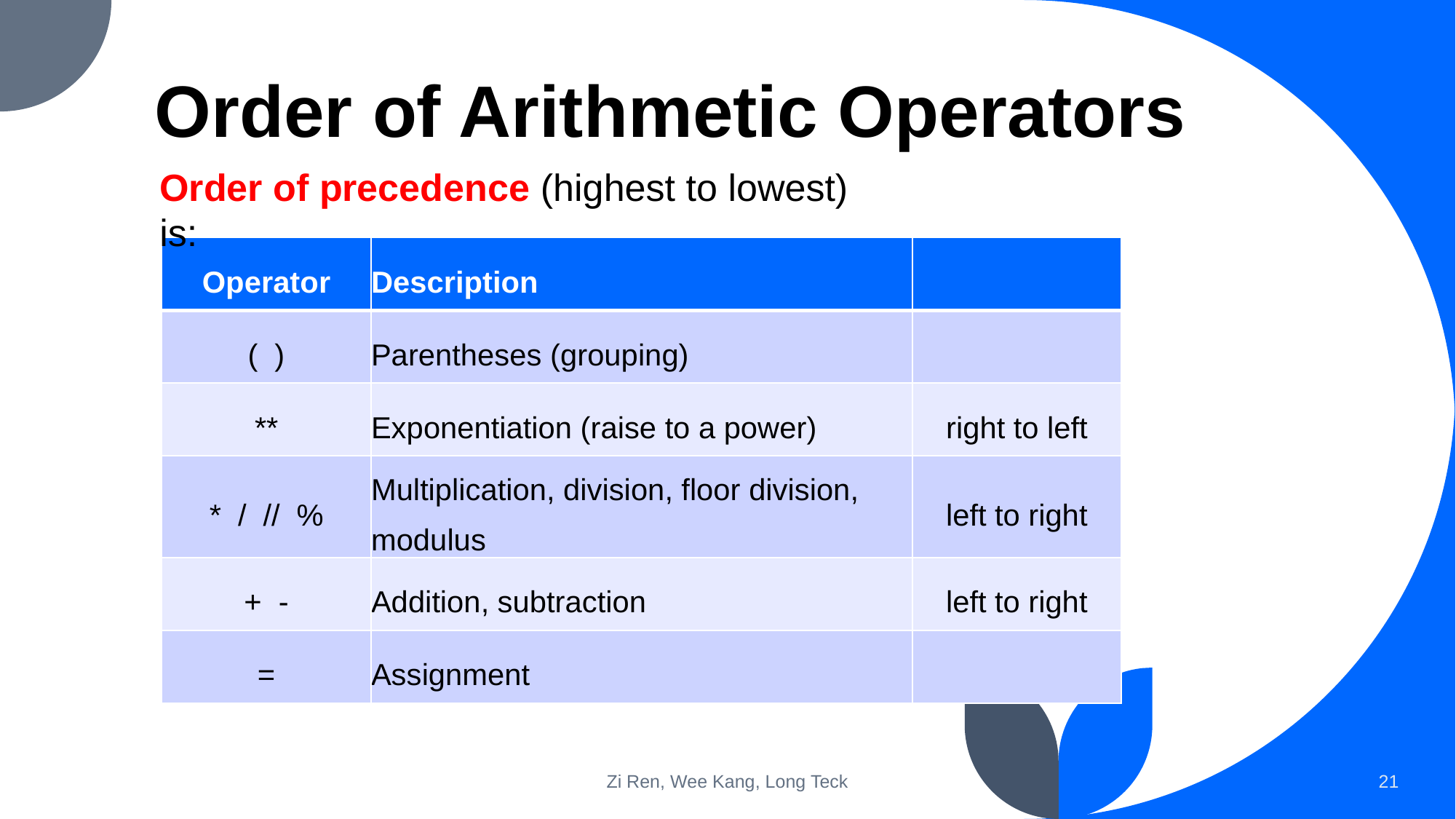

# Order of Arithmetic Operators
Order of precedence (highest to lowest) is:
| Operator | Description |  |
| --- | --- | --- |
| ( ) | Parentheses (grouping) |  |
| \*\* | Exponentiation (raise to a power) | right to left |
| \* / // % | Multiplication, division, floor division, modulus | left to right |
| + - | Addition, subtraction | left to right |
| = | Assignment |  |
Zi Ren, Wee Kang, Long Teck
21